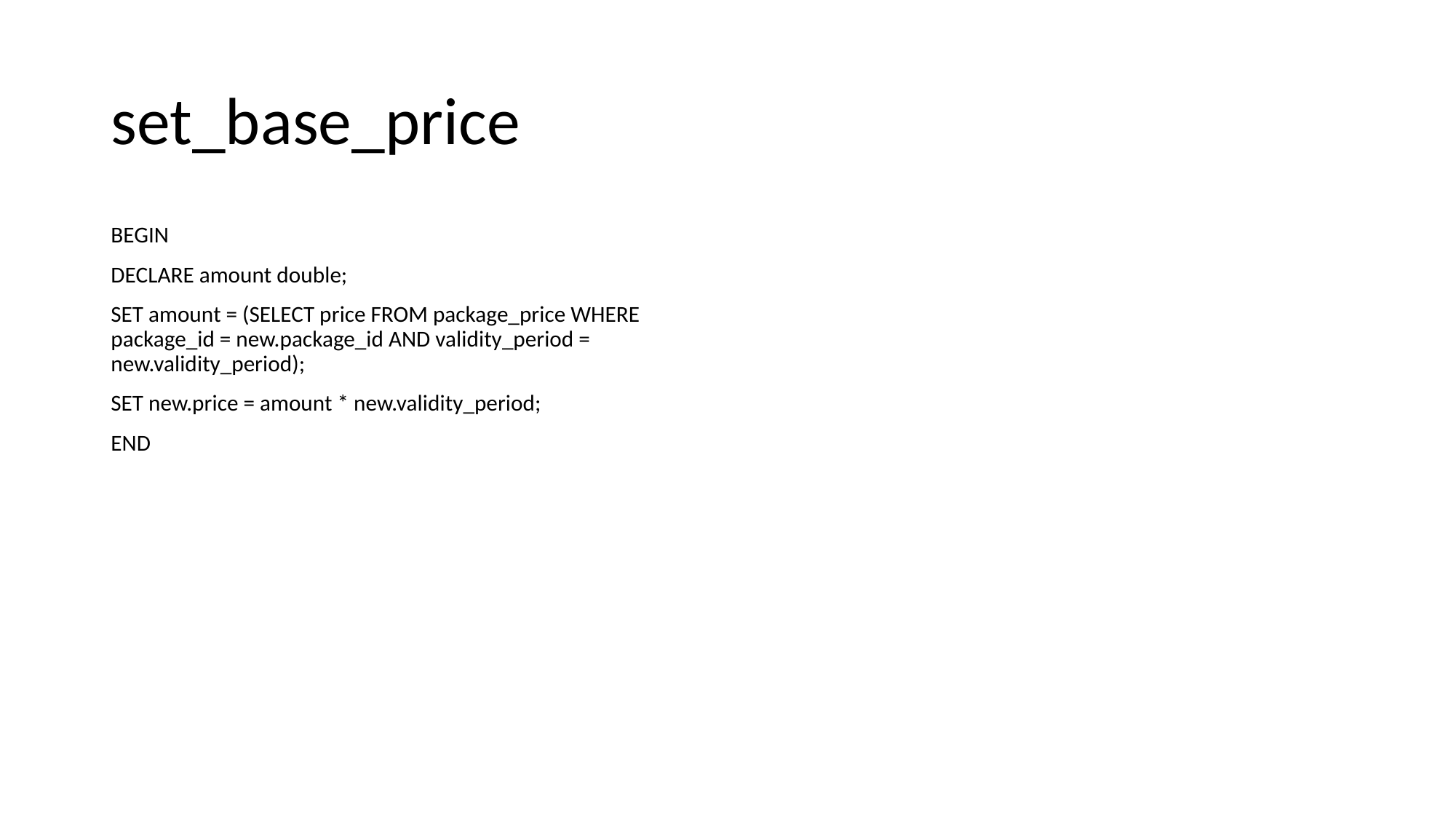

# set_base_price
BEGIN
DECLARE amount double;
SET amount = (SELECT price FROM package_price WHERE package_id = new.package_id AND validity_period = new.validity_period);
SET new.price = amount * new.validity_period;
END